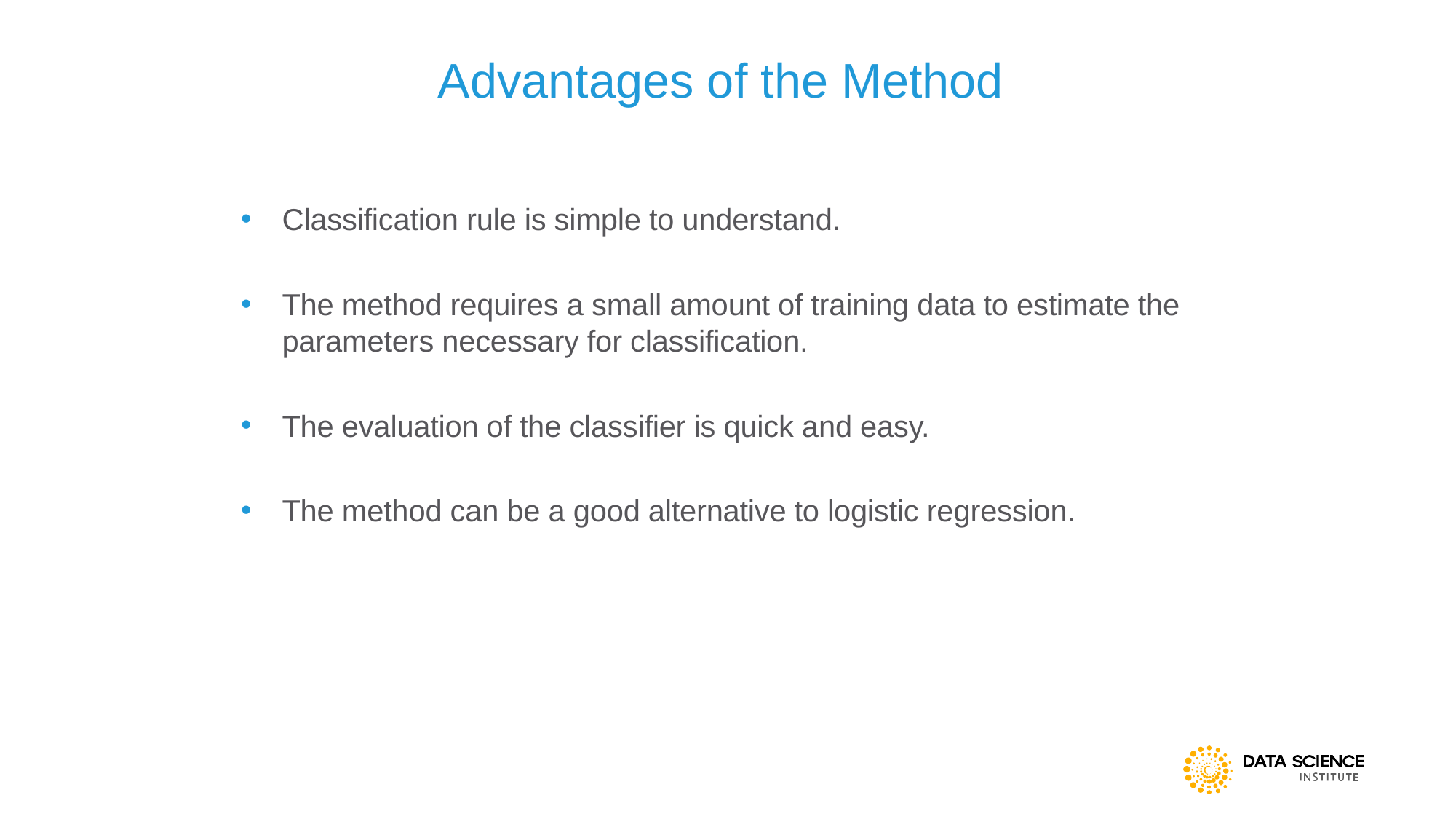

10
Advantages of the Method
Classification rule is simple to understand.

The method requires a small amount of training data to estimate the parameters necessary for classification.

The evaluation of the classifier is quick and easy.

The method can be a good alternative to logistic regression.